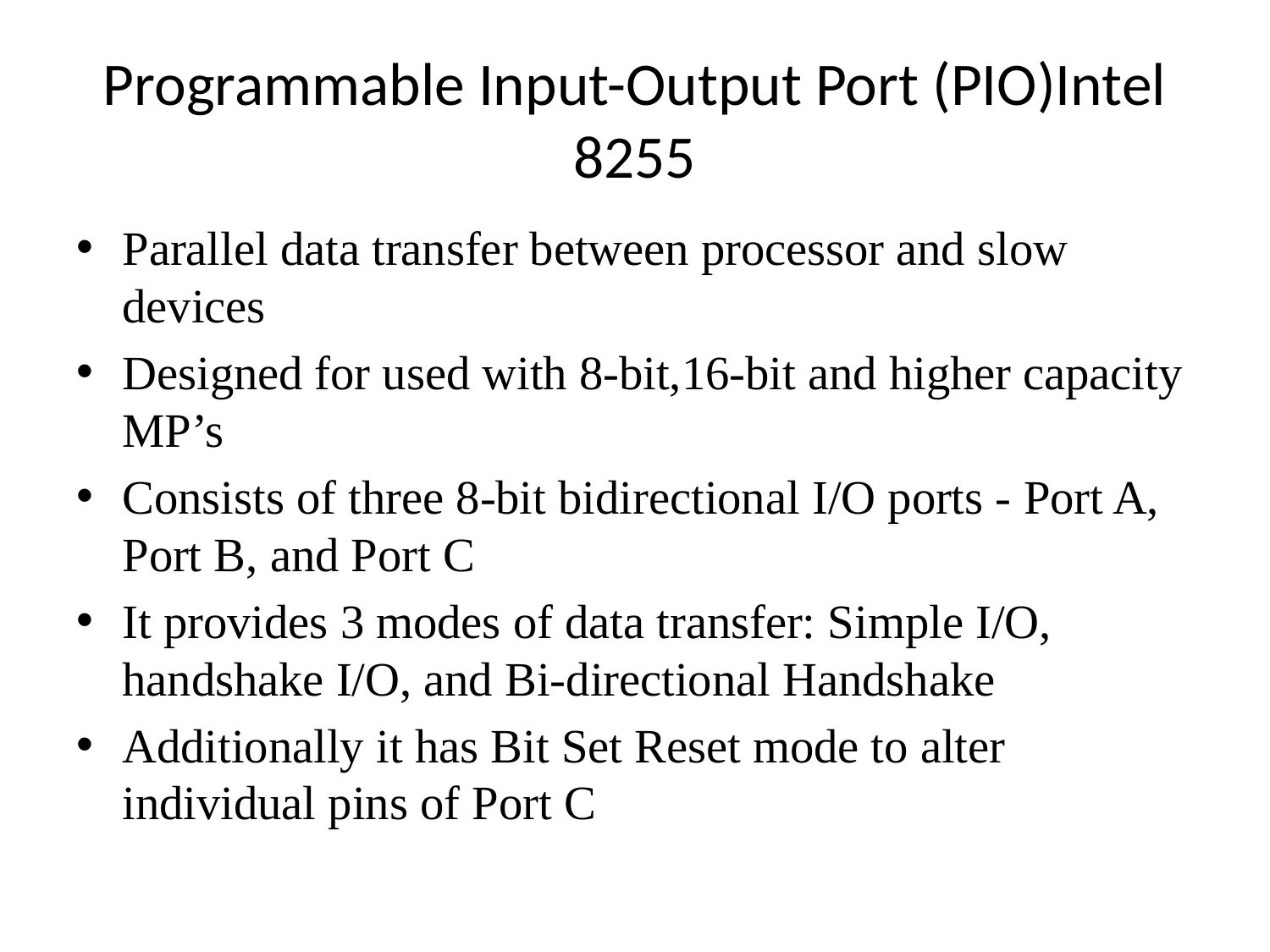

# Programmable Input-Output Port (PIO)Intel 8255
Parallel data transfer between processor and slow devices
Designed for used with 8-bit,16-bit and higher capacity MP’s
Consists of three 8-bit bidirectional I/O ports - Port A, Port B, and Port C
It provides 3 modes of data transfer: Simple I/O, handshake I/O, and Bi-directional Handshake
Additionally it has Bit Set Reset mode to alter individual pins of Port C